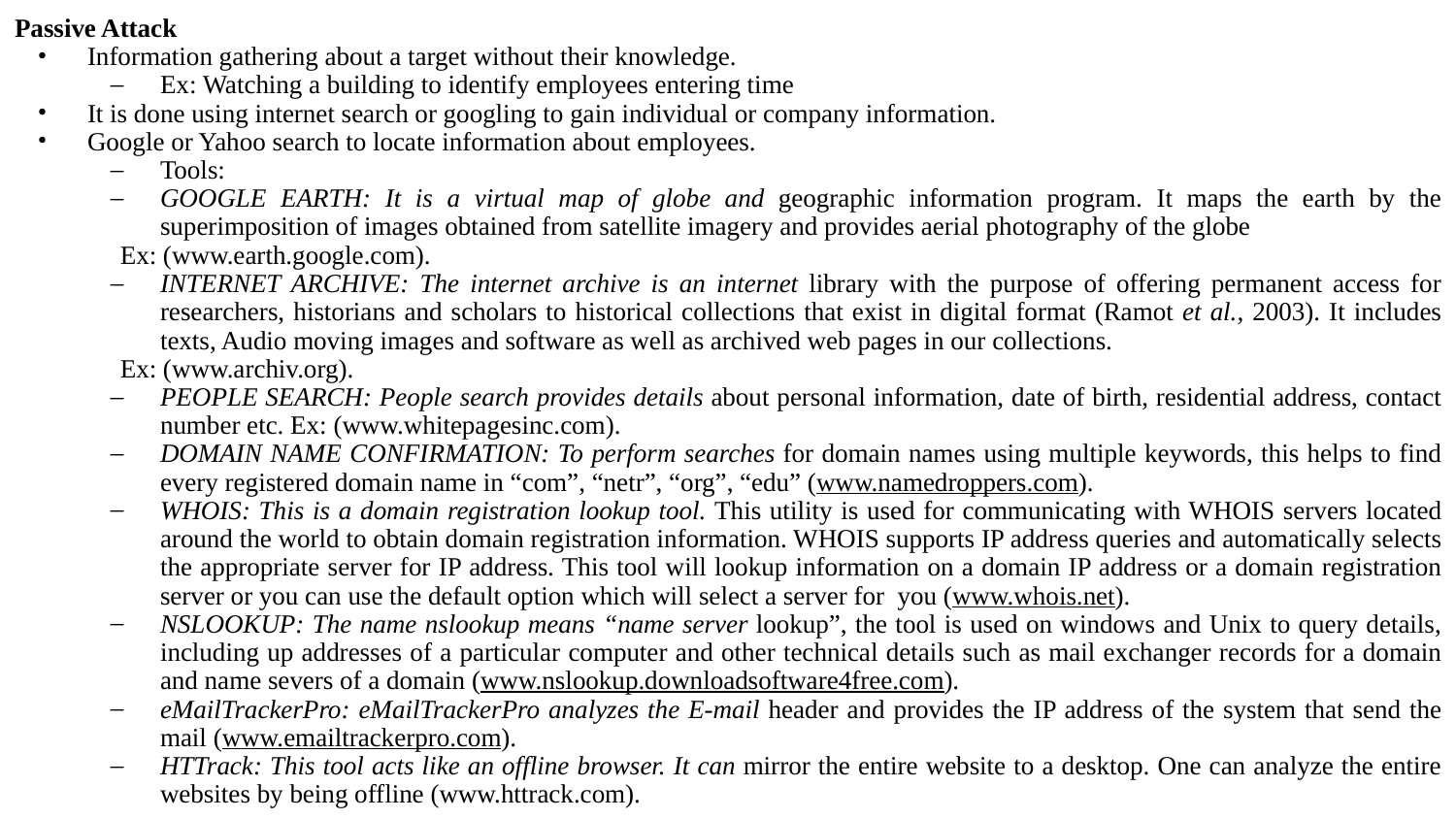

Passive Attack
Information gathering about a target without their knowledge.
Ex: Watching a building to identify employees entering time
It is done using internet search or googling to gain individual or company information.
Google or Yahoo search to locate information about employees.
Tools:
GOOGLE EARTH: It is a virtual map of globe and geographic information program. It maps the earth by the superimposition of images obtained from satellite imagery and provides aerial photography of the globe
     Ex: (www.earth.google.com).
INTERNET ARCHIVE: The internet archive is an internet library with the purpose of offering permanent access for researchers, historians and scholars to historical collections that exist in digital format (Ramot et al., 2003). It includes texts, Audio moving images and software as well as archived web pages in our collections.
     Ex: (www.archiv.org).
PEOPLE SEARCH: People search provides details about personal information, date of birth, residential address, contact number etc. Ex: (www.whitepagesinc.com).
DOMAIN NAME CONFIRMATION: To perform searches for domain names using multiple keywords, this helps to find every registered domain name in “com”, “netr”, “org”, “edu” (www.namedroppers.com).
WHOIS: This is a domain registration lookup tool. This utility is used for communicating with WHOIS servers located around the world to obtain domain registration information. WHOIS supports IP address queries and automatically selects the appropriate server for IP address. This tool will lookup information on a domain IP address or a domain registration server or you can use the default option which will select a server for  you (www.whois.net).
NSLOOKUP: The name nslookup means “name server lookup”, the tool is used on windows and Unix to query details, including up addresses of a particular computer and other technical details such as mail exchanger records for a domain and name severs of a domain (www.nslookup.downloadsoftware4free.com).
eMailTrackerPro: eMailTrackerPro analyzes the E-mail header and provides the IP address of the system that send the mail (www.emailtrackerpro.com).
HTTrack: This tool acts like an offline browser. It can mirror the entire website to a desktop. One can analyze the entire websites by being offline (www.httrack.com).